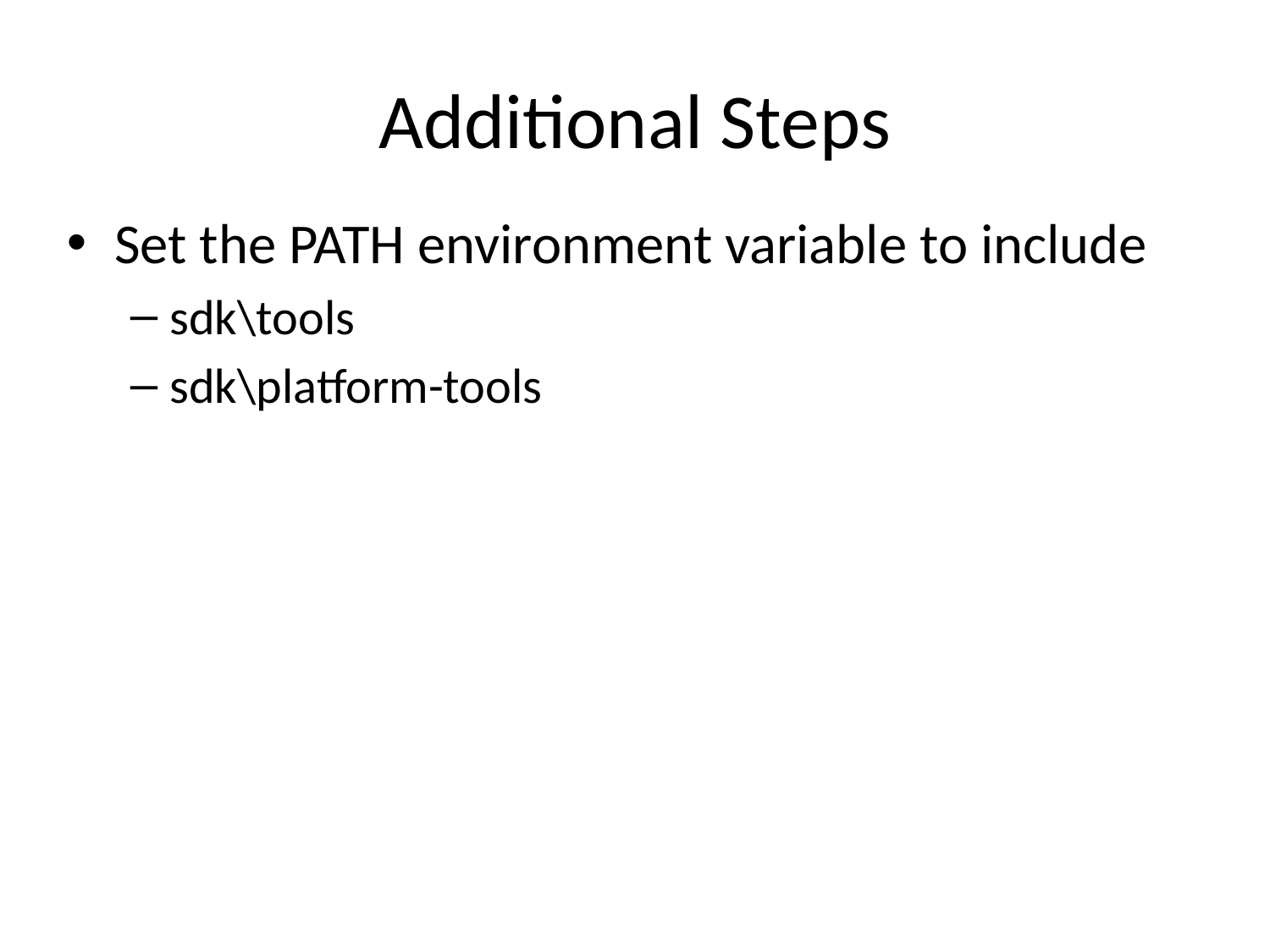

# Additional Steps
Set the PATH environment variable to include
sdk\tools
sdk\platform-tools